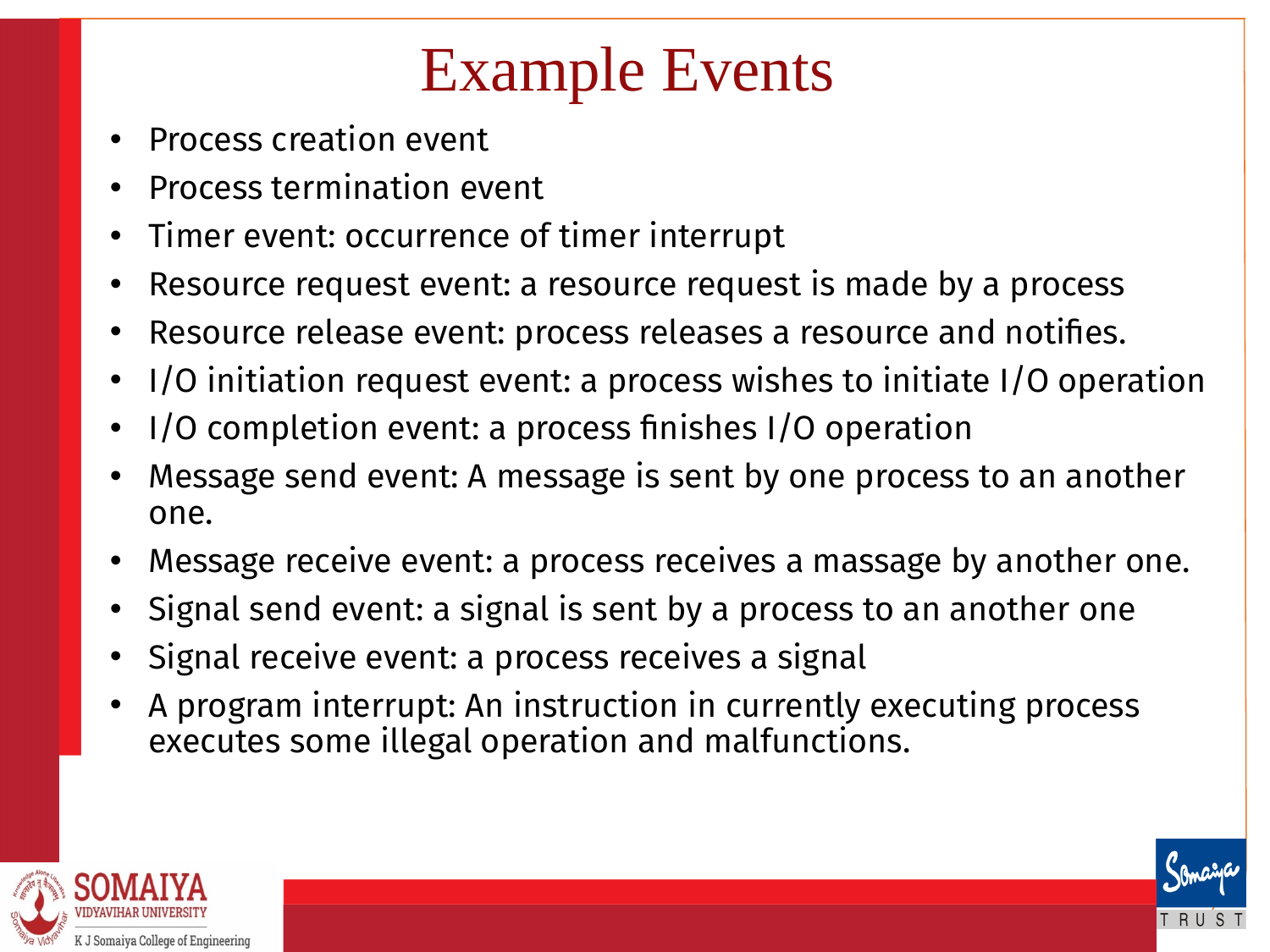

# Example Events
Process creation event
Process termination event
Timer event: occurrence of timer interrupt
Resource request event: a resource request is made by a process
Resource release event: process releases a resource and notifies.
I/O initiation request event: a process wishes to initiate I/O operation
I/O completion event: a process finishes I/O operation
Message send event: A message is sent by one process to an another one.
Message receive event: a process receives a massage by another one.
Signal send event: a signal is sent by a process to an another one
Signal receive event: a process receives a signal
A program interrupt: An instruction in currently executing process executes some illegal operation and malfunctions.